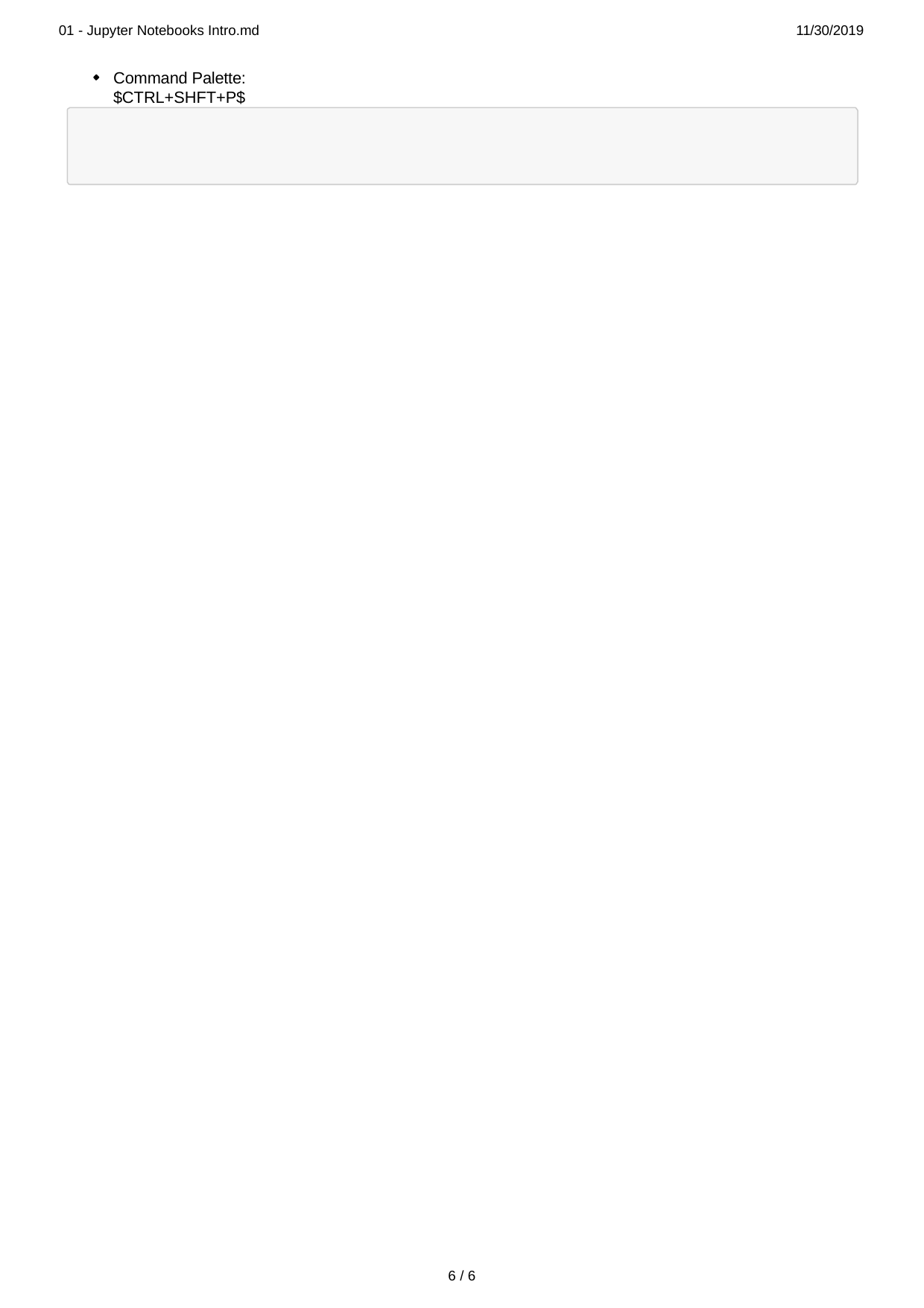

01 - Jupyter Notebooks Intro.md
11/30/2019
Command Palette: $CTRL+SHFT+P$

6 / 6